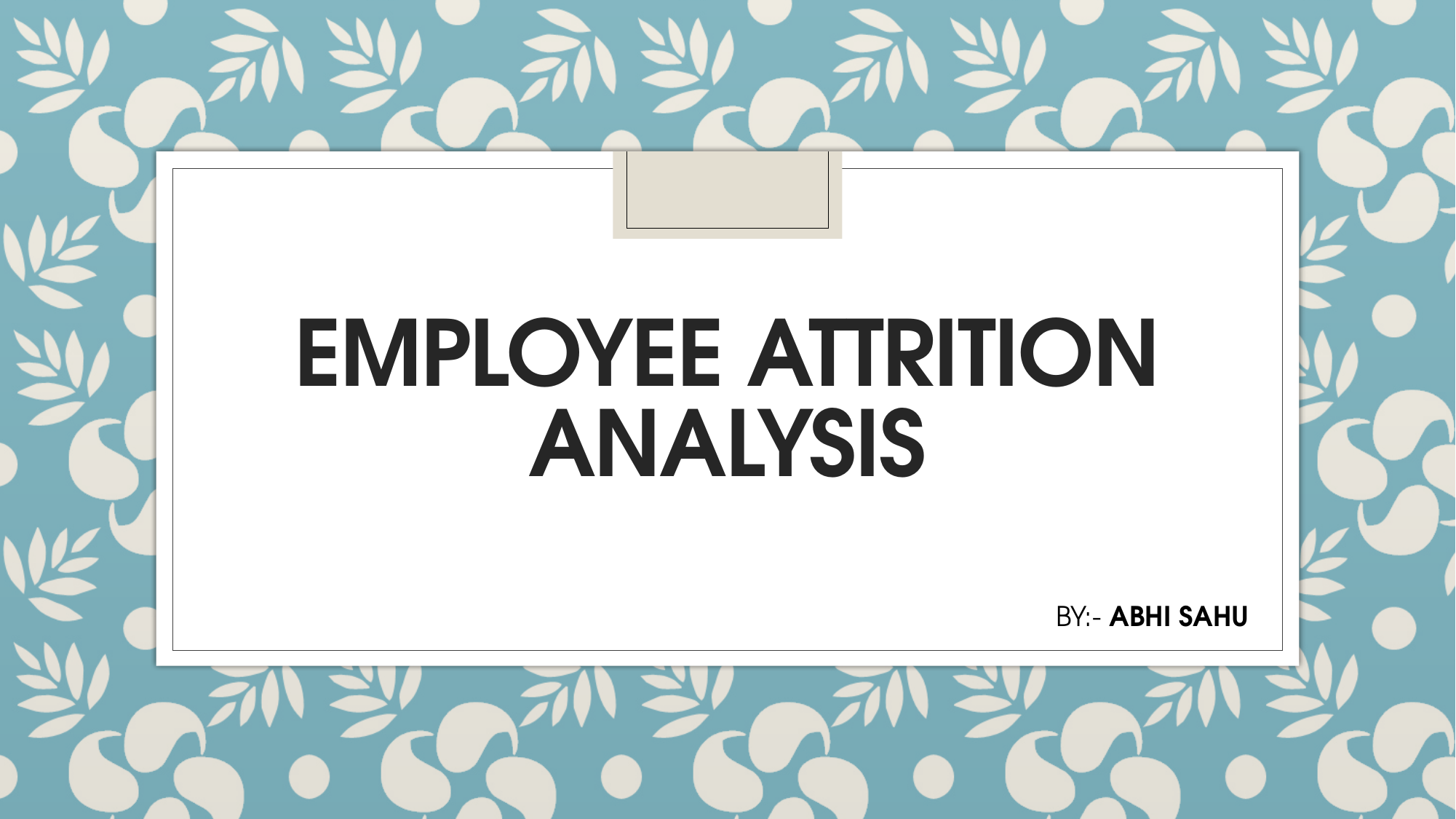

# Employee Attrition analysis
BY:- ABHI SAHU